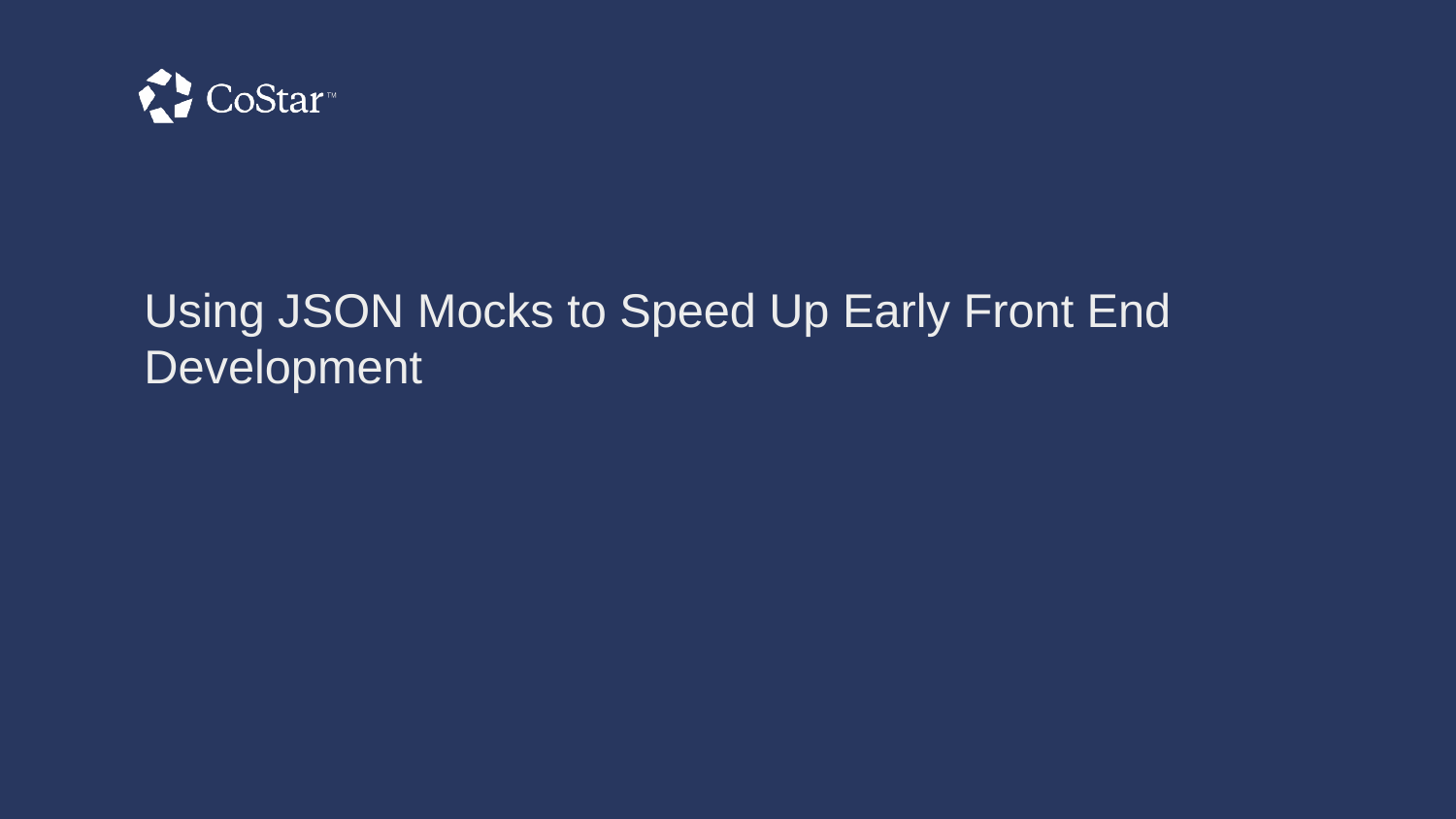

# Using JSON Mocks to Speed Up Early Front End Development